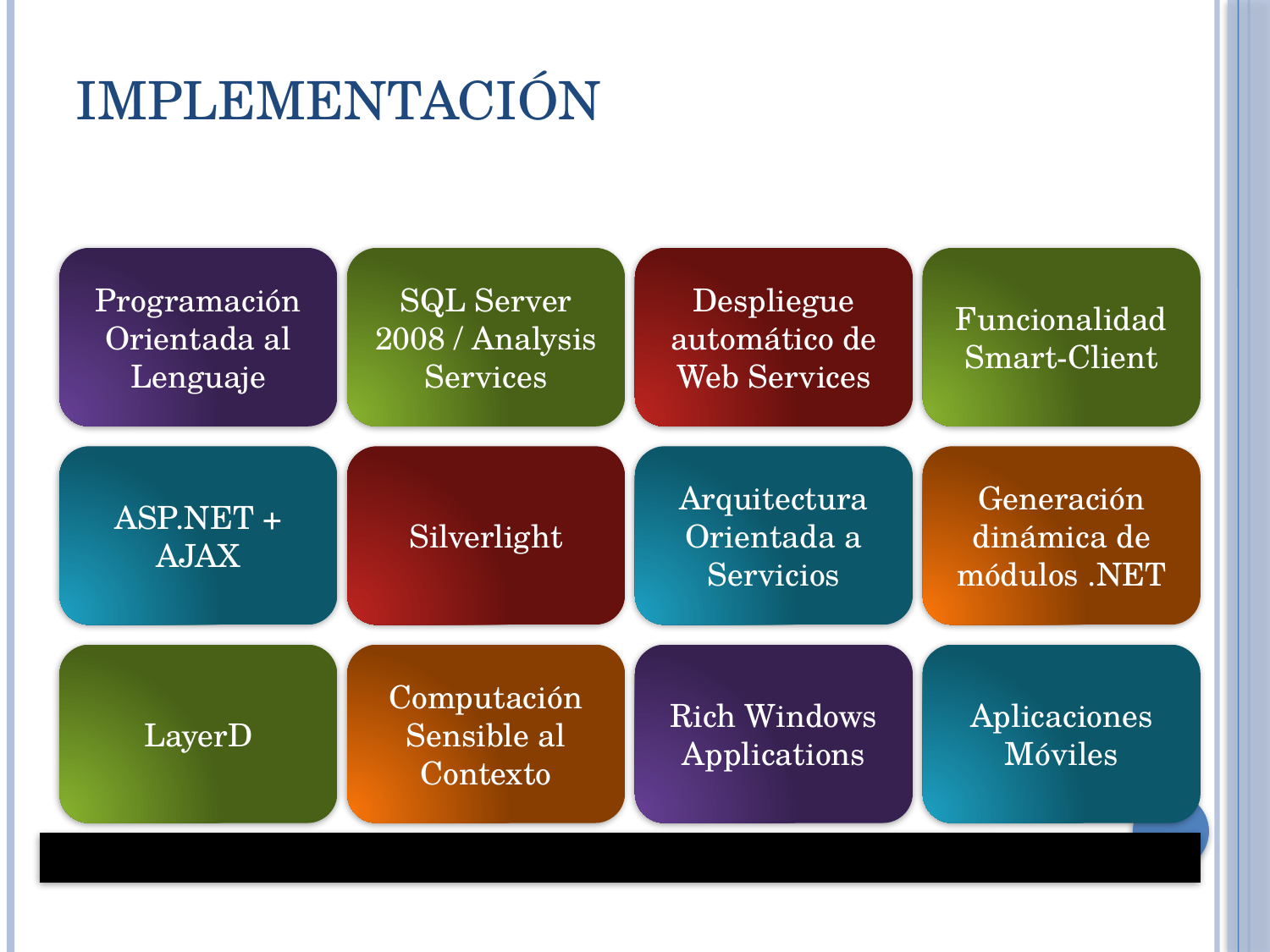

# Implementación
Programación Orientada al Lenguaje
SQL Server 2008 / Analysis Services
Despliegue automático de Web Services
Funcionalidad Smart-Client
ASP.NET + AJAX
Silverlight
Arquitectura Orientada a Servicios
Generación dinámica de módulos .NET
LayerD
Computación Sensible al Contexto
Rich Windows Applications
Aplicaciones Móviles